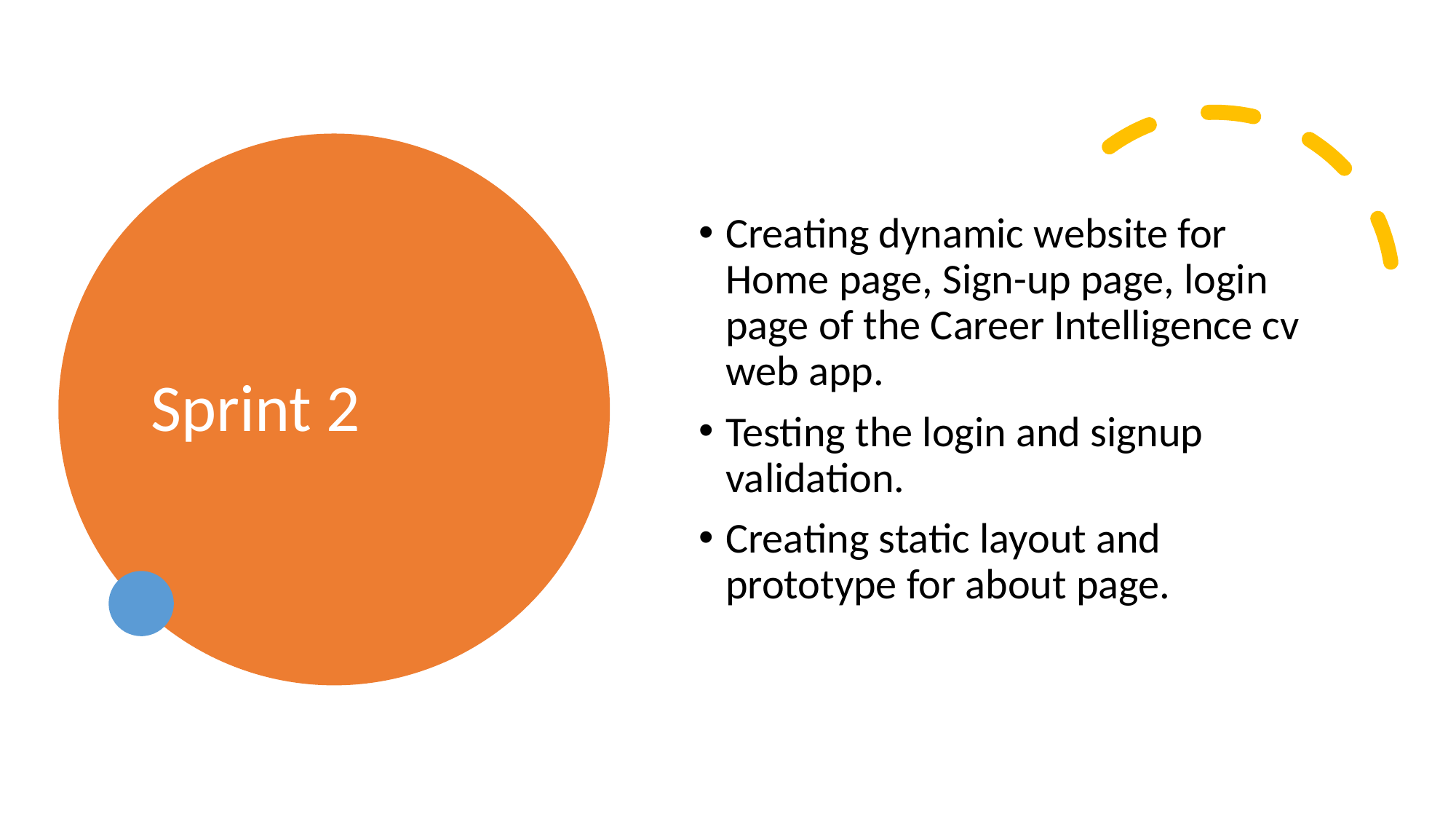

# Sprint 2
Creating dynamic website for Home page, Sign-up page, login page of the Career Intelligence cv web app.
Testing the login and signup validation.
Creating static layout and prototype for about page.